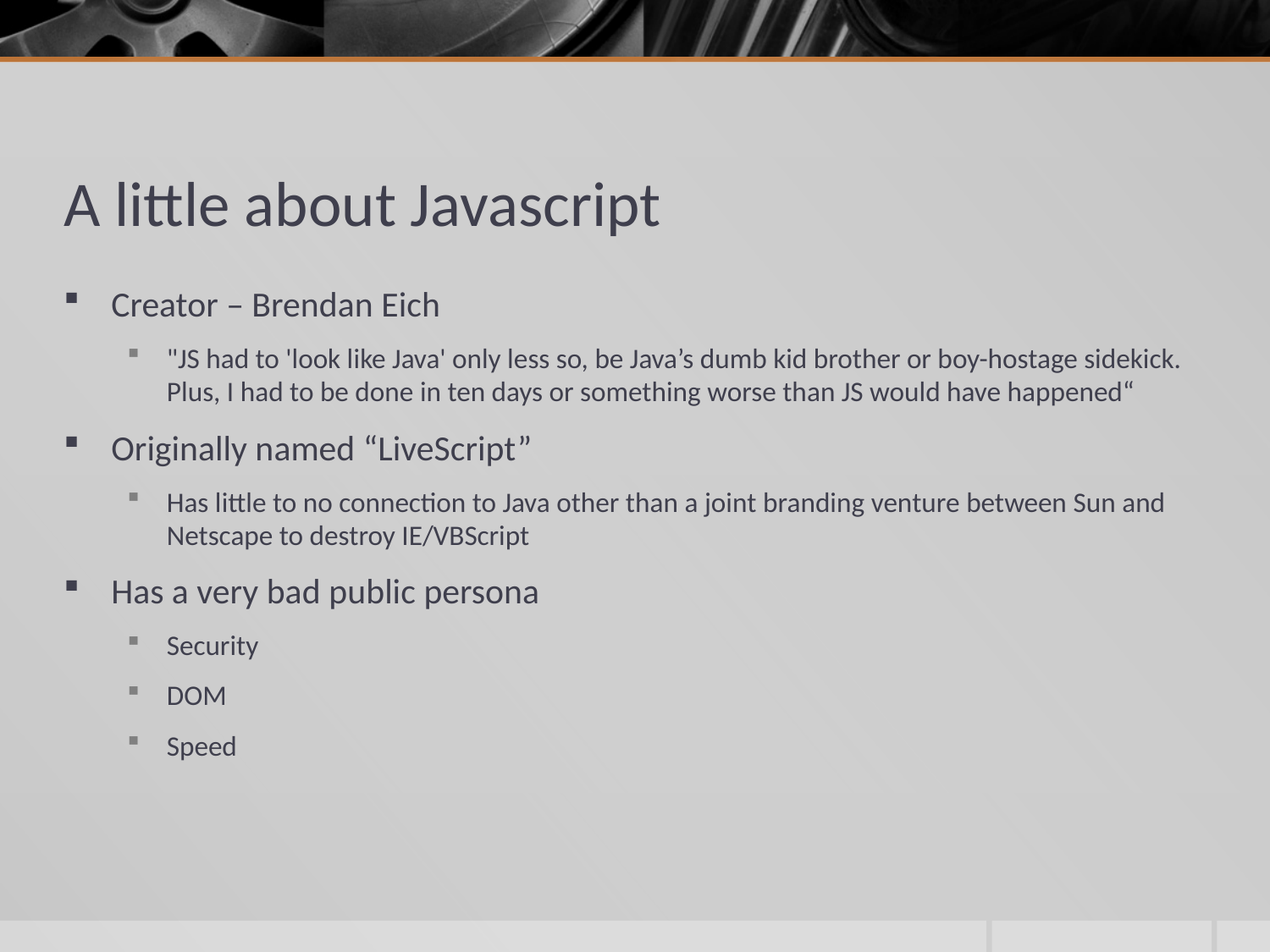

# A little about Javascript
Creator – Brendan Eich
"JS had to 'look like Java' only less so, be Java’s dumb kid brother or boy-hostage sidekick. Plus, I had to be done in ten days or something worse than JS would have happened“
Originally named “LiveScript”
Has little to no connection to Java other than a joint branding venture between Sun and Netscape to destroy IE/VBScript
Has a very bad public persona
Security
DOM
Speed